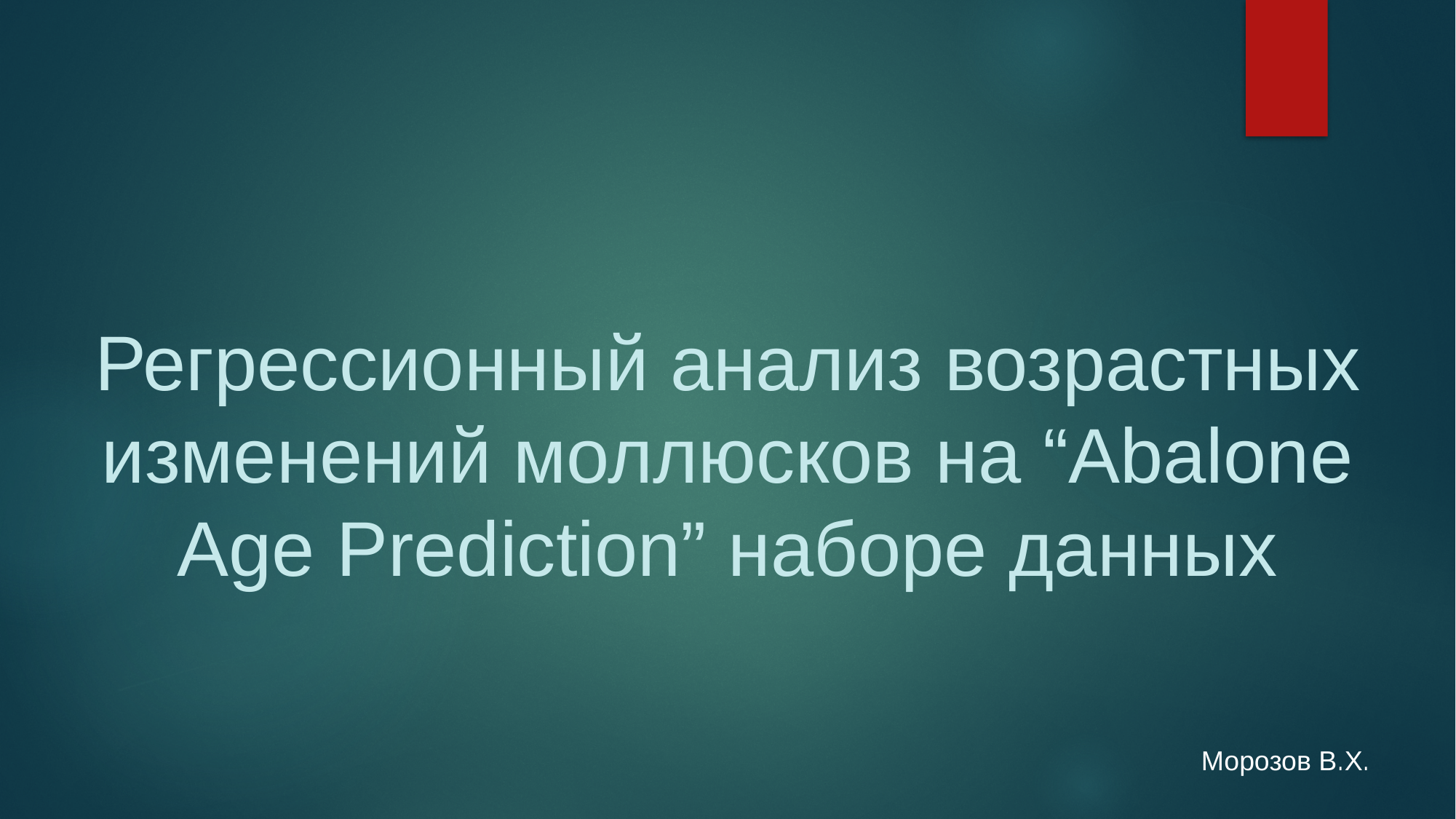

# Регрессионный анализ возрастных изменений моллюсков на “Abalone Аge Prediction” наборе данных
Морозов В.Х.